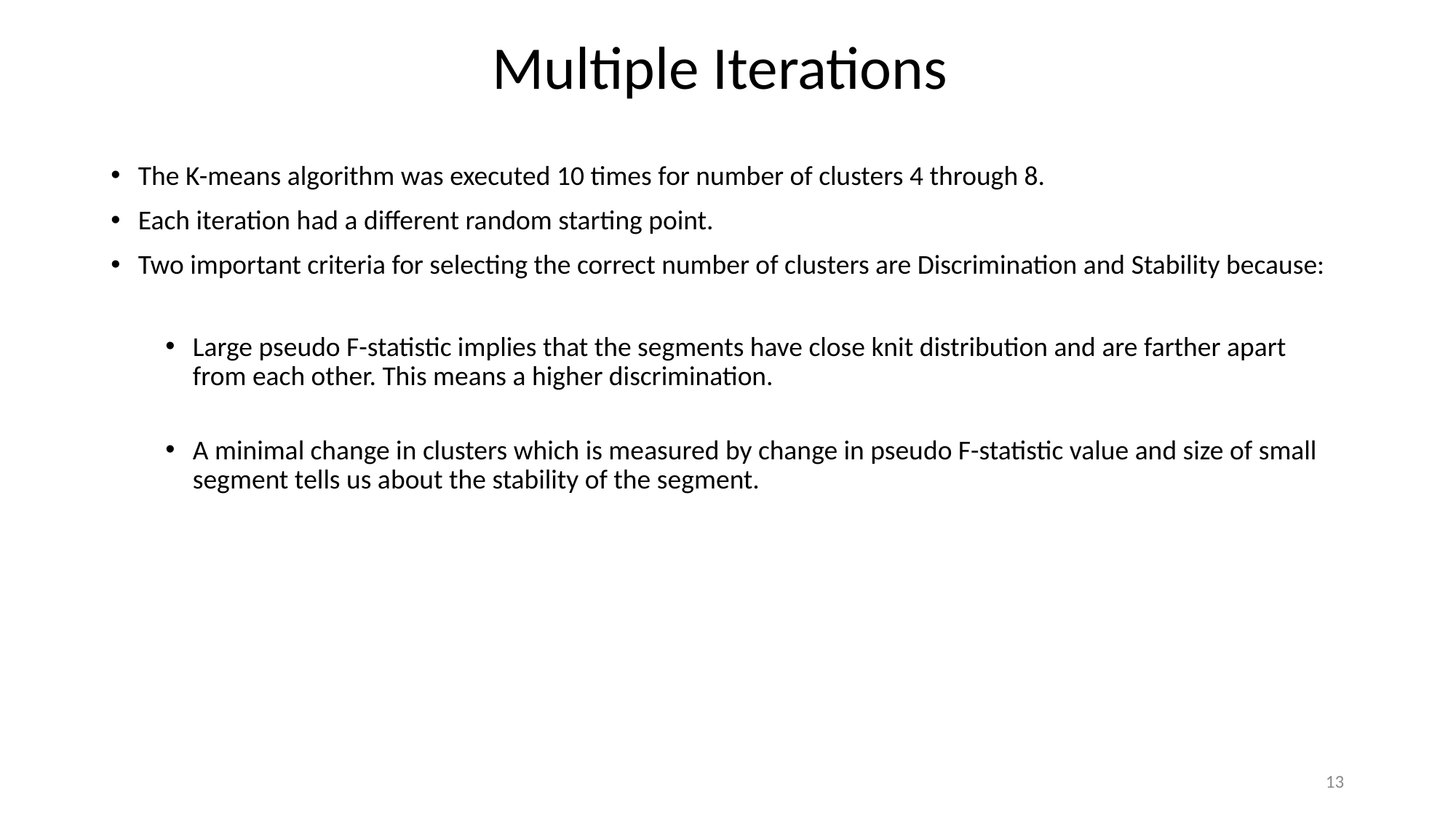

# Multiple Iterations
The K-means algorithm was executed 10 times for number of clusters 4 through 8.
Each iteration had a different random starting point.
Two important criteria for selecting the correct number of clusters are Discrimination and Stability because:

Large pseudo F-statistic implies that the segments have close knit distribution and are farther apart from each other. This means a higher discrimination.

A minimal change in clusters which is measured by change in pseudo F-statistic value and size of small segment tells us about the stability of the segment.

13